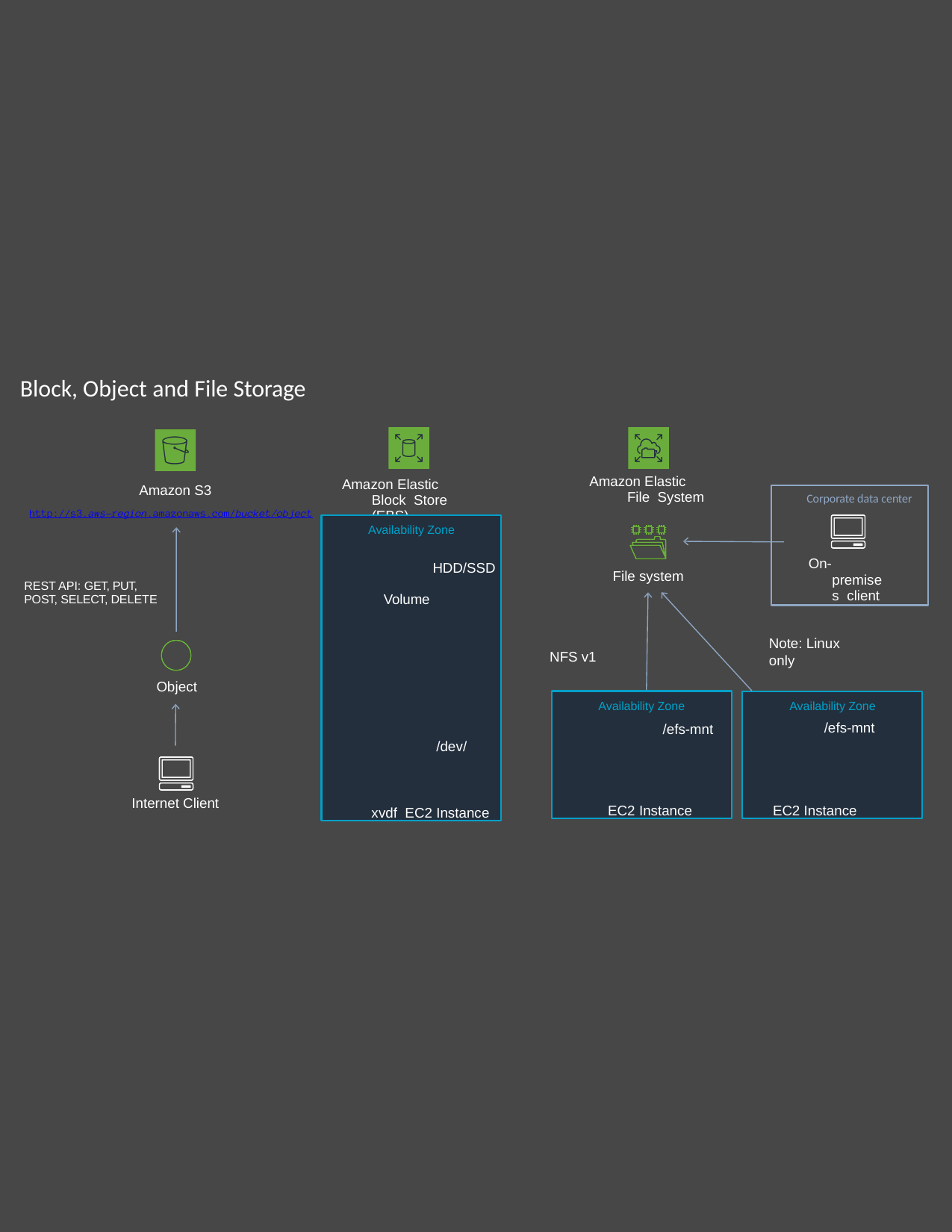

# Block, Object and File Storage

Amazon S3
http://s3.aws-region.amazonaws.com/bucket/object
Amazon Elastic File  System
Amazon Elastic Block  Store (EBS)

Corporate data center

Availability Zone

HDD/SSD

Volume

/dev/xvdf  EC2 Instance

On-premises  client
File system
REST API: GET, PUT,  POST, SELECT, DELETE

Note: Linux only

NFS v1
Object
Availability Zone
/efs-mnt

EC2 Instance
Availability Zone
/efs-mnt

EC2 Instance

Internet Client